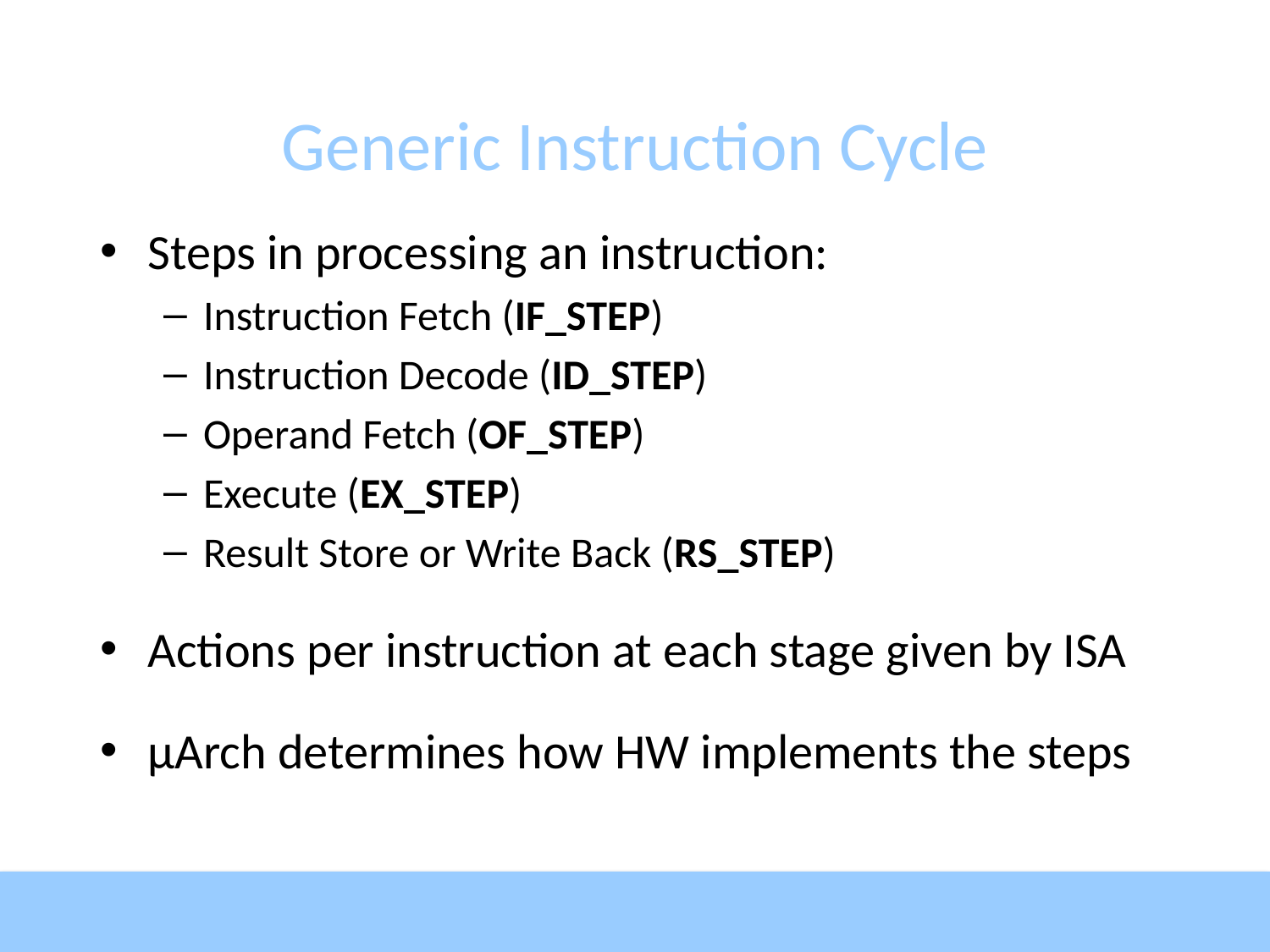

# Generic Instruction Cycle
Steps in processing an instruction:
Instruction Fetch (IF_STEP)
Instruction Decode (ID_STEP)
Operand Fetch (OF_STEP)
Execute (EX_STEP)
Result Store or Write Back (RS_STEP)
Actions per instruction at each stage given by ISA
μArch determines how HW implements the steps